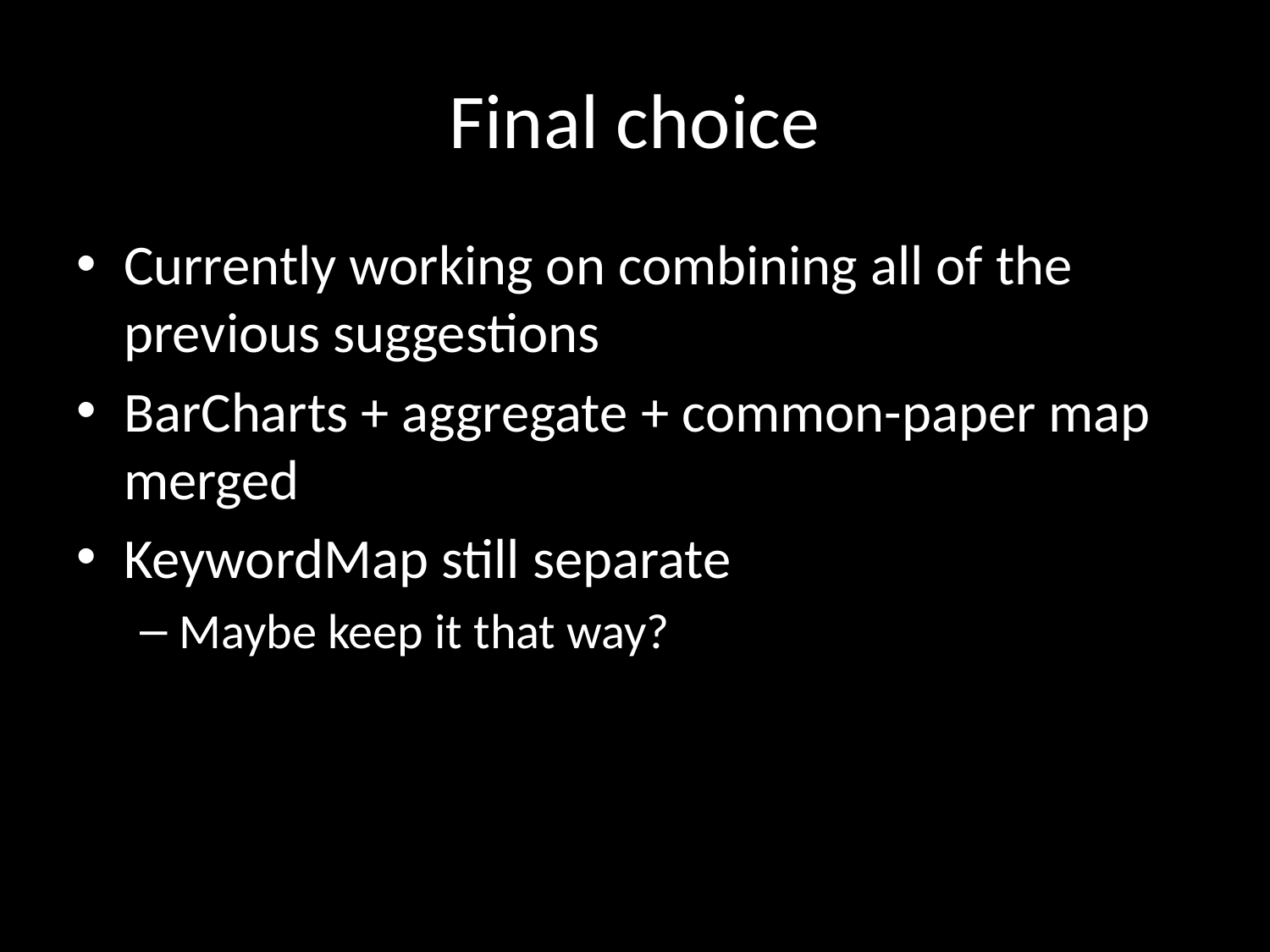

# Final choice
Currently working on combining all of the previous suggestions
BarCharts + aggregate + common-paper map merged
KeywordMap still separate
Maybe keep it that way?